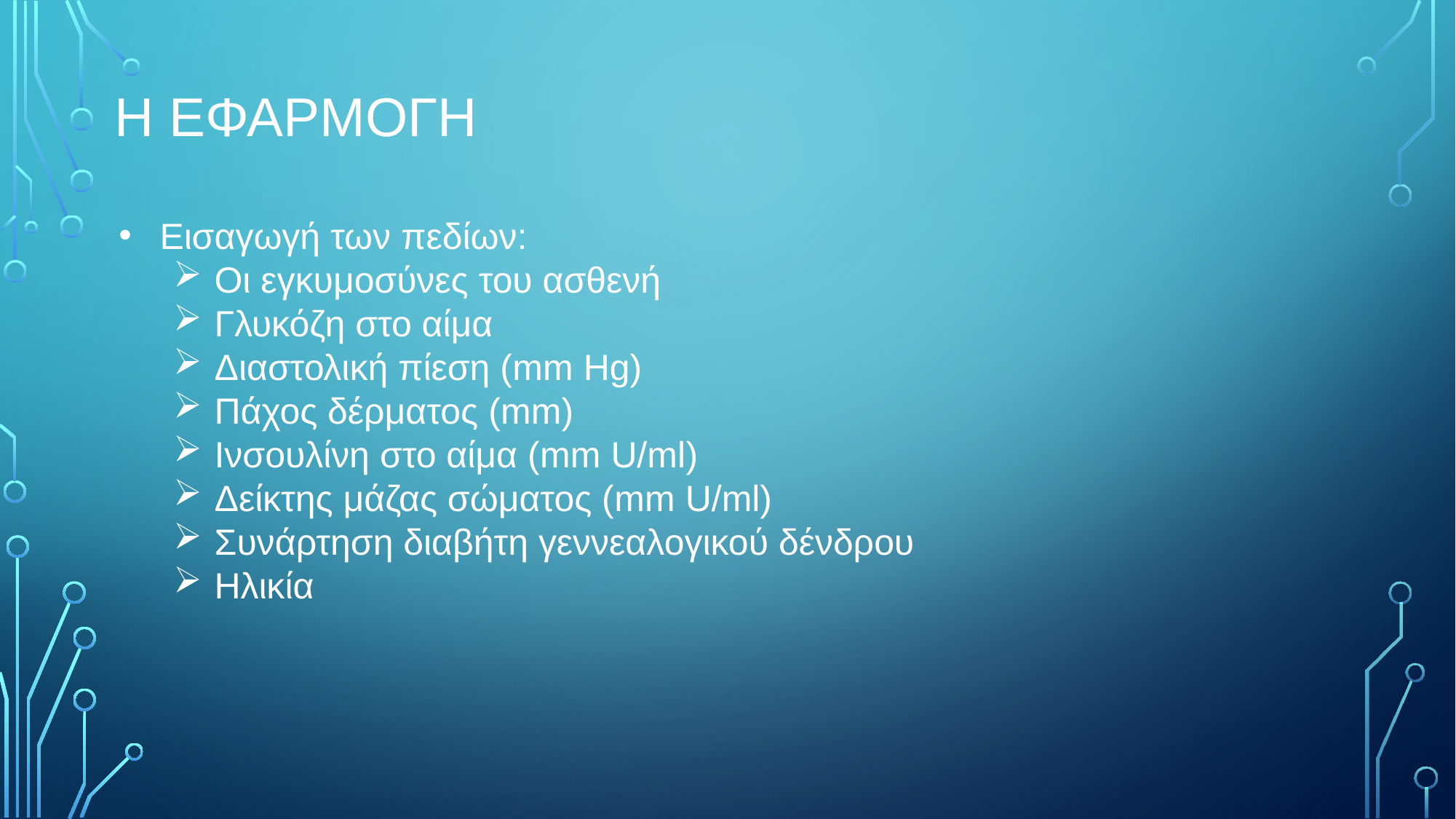

# Η εφαρμογη
Εισαγωγή των πεδίων:
Οι εγκυμοσύνες του ασθενή
Γλυκόζη στο αίμα
Διαστολική πίεση (mm Hg)
Πάχος δέρματος (mm)
Ινσουλίνη στο αίμα (mm U/ml)
Δείκτης μάζας σώματος (mm U/ml)
Συνάρτηση διαβήτη γεννεαλογικού δένδρου
Ηλικία